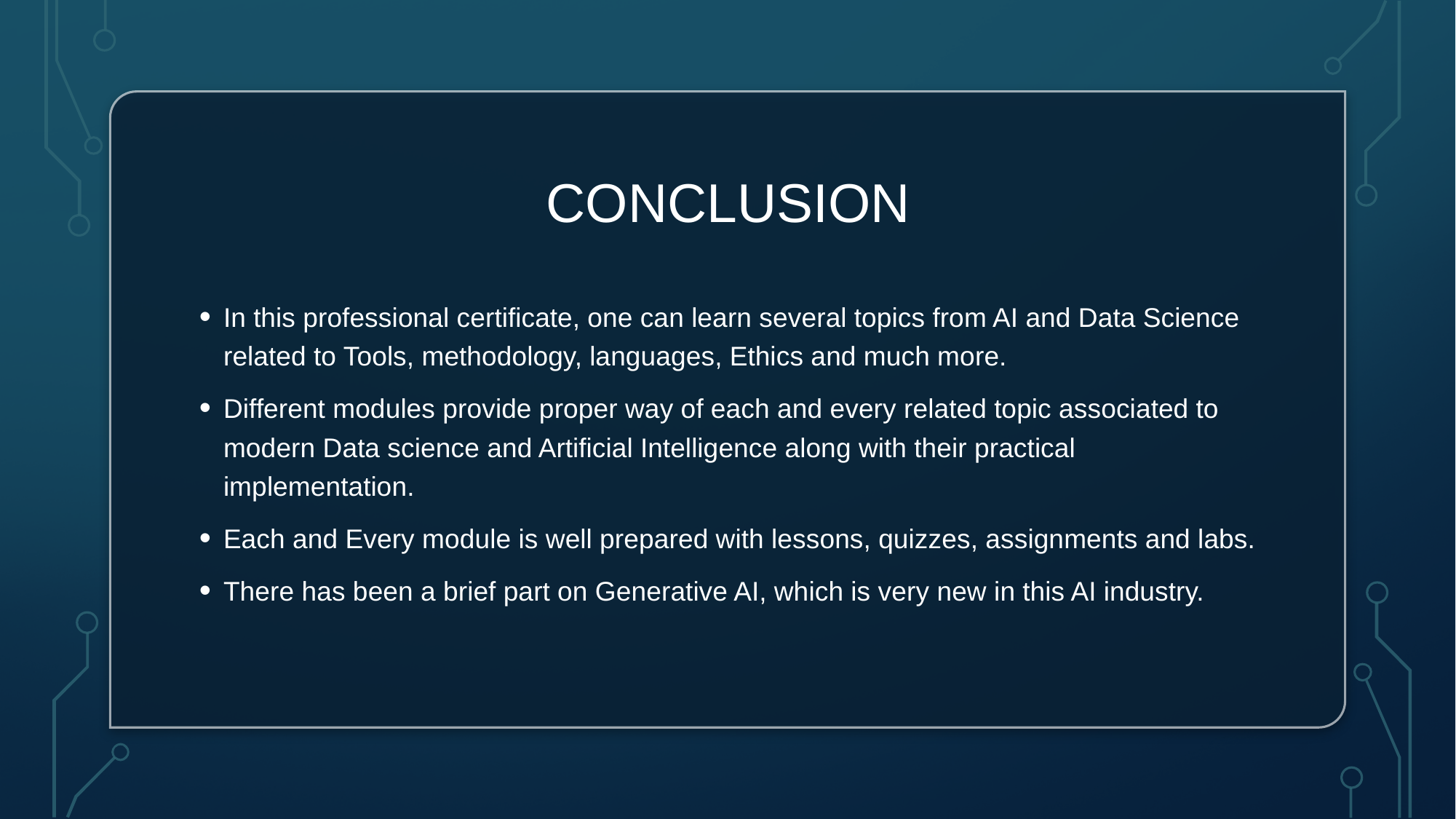

# CONCLUSION
In this professional certificate, one can learn several topics from AI and Data Science related to Tools, methodology, languages, Ethics and much more.
Different modules provide proper way of each and every related topic associated to modern Data science and Artificial Intelligence along with their practical implementation.
Each and Every module is well prepared with lessons, quizzes, assignments and labs.
There has been a brief part on Generative AI, which is very new in this AI industry.